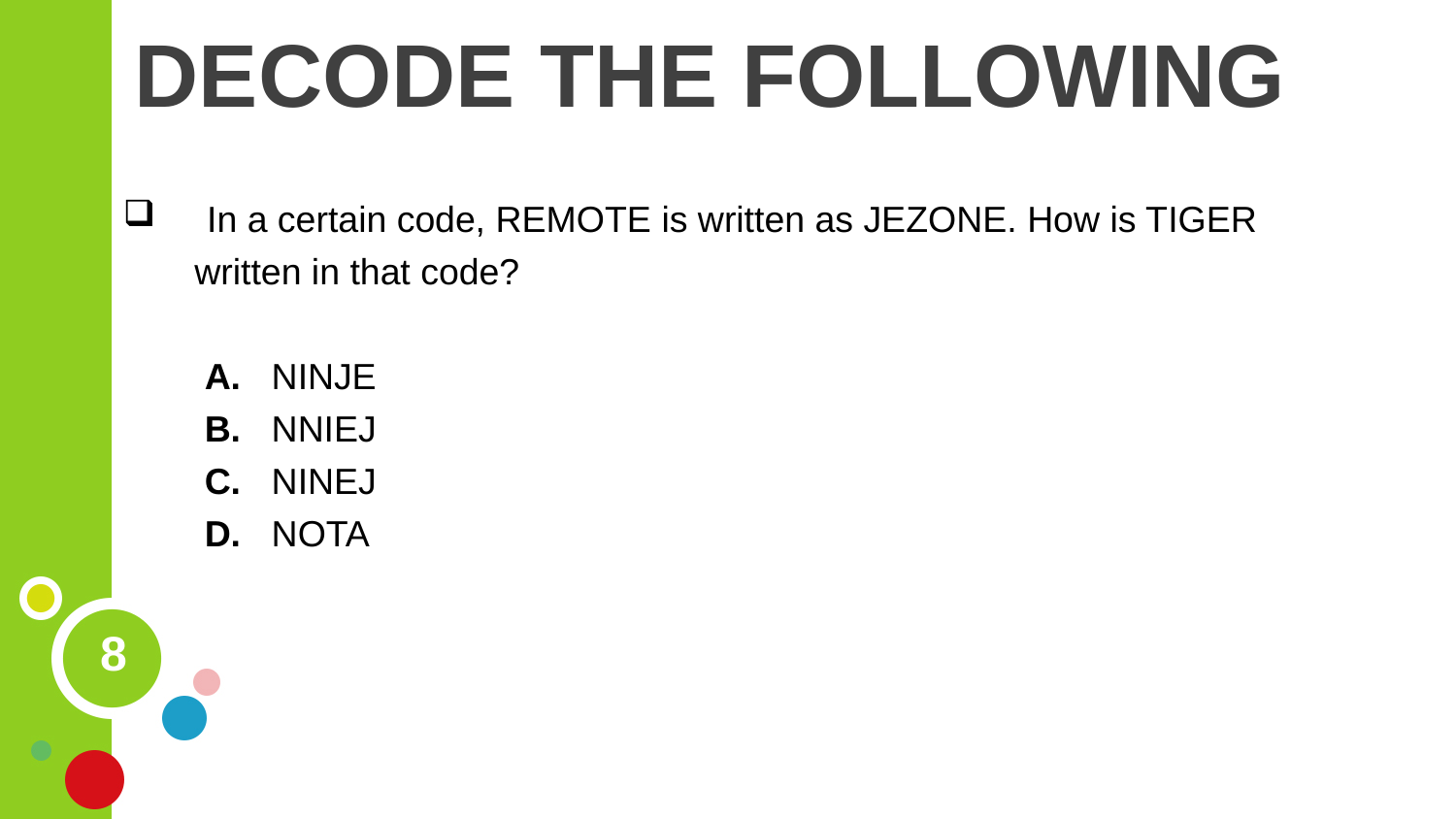

# DECODE THE FOLLOWING
     In a certain code, REMOTE is written as JEZONE. How is TIGER
       written in that code?

        A.   NINJE
        B.   NNIEJ
        C.   NINEJ
        D.   NOTA
8